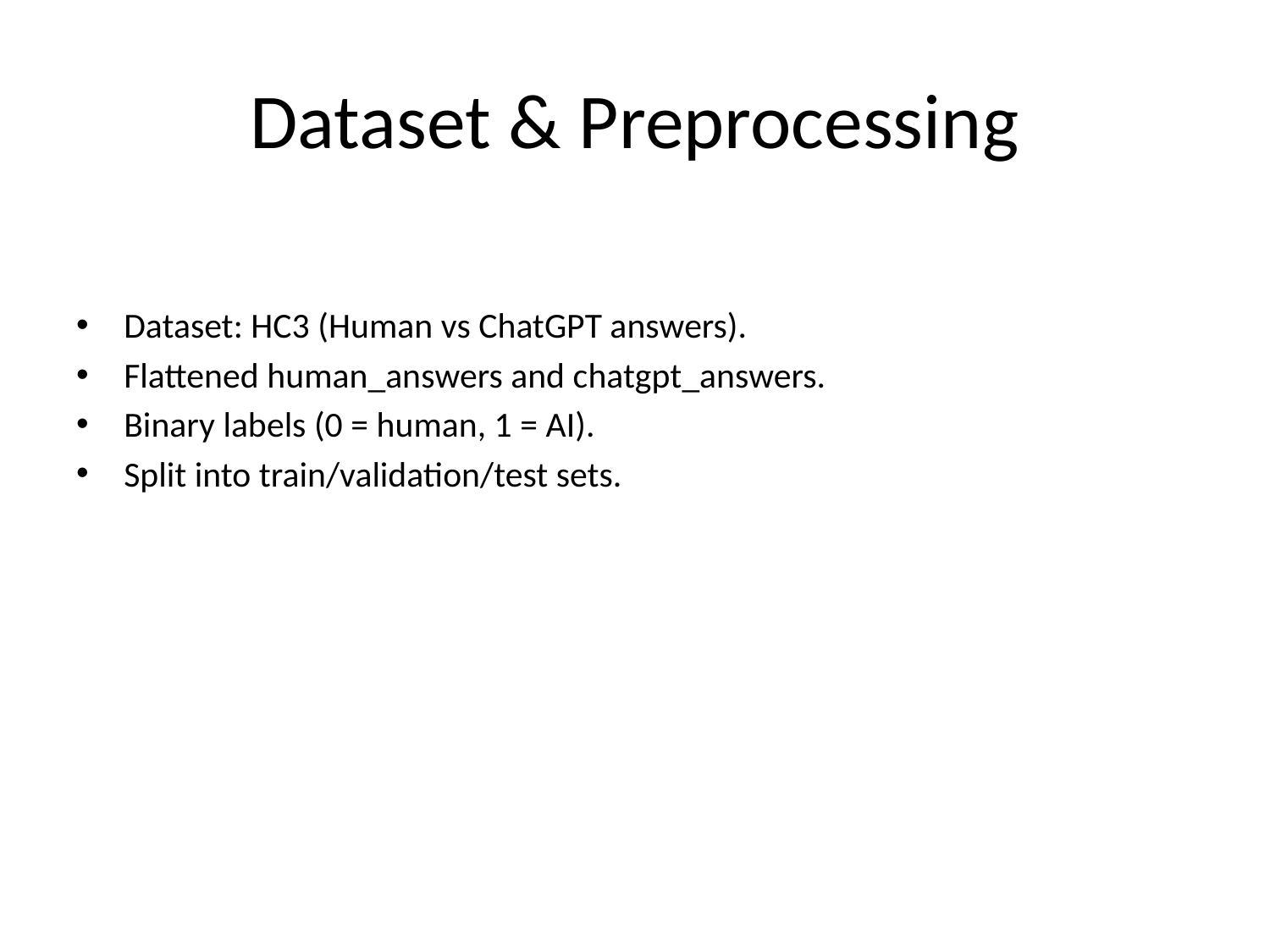

# Dataset & Preprocessing

Dataset: HC3 (Human vs ChatGPT answers).
Flattened human_answers and chatgpt_answers.
Binary labels (0 = human, 1 = AI).
Split into train/validation/test sets.